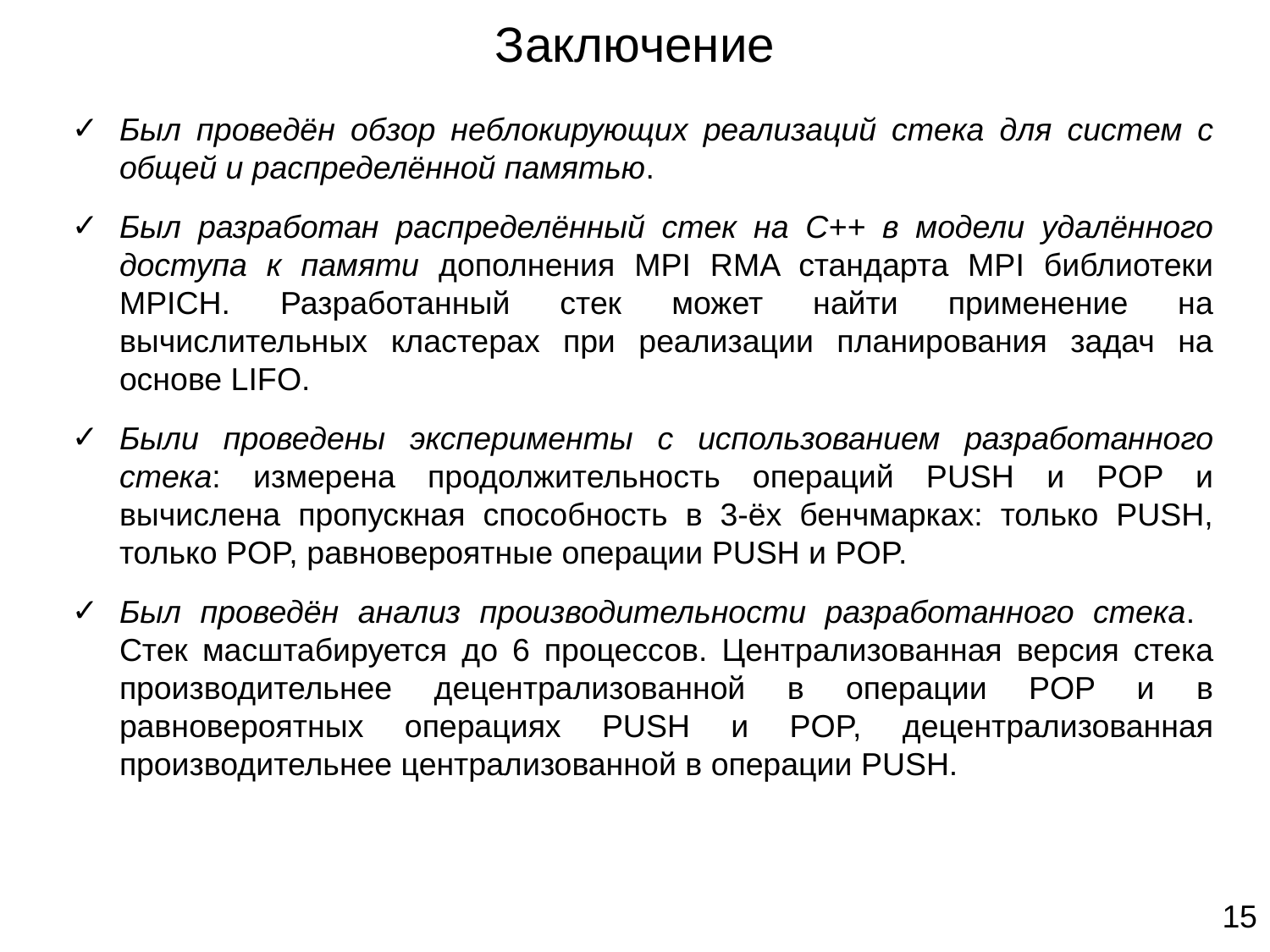

# Заключение
Был проведён обзор неблокирующих реализаций стека для систем с общей и распределённой памятью.
Был разработан распределённый стек на C++ в модели удалённого доступа к памяти дополнения MPI RMA стандарта MPI библиотеки MPICH. Разработанный стек может найти применение на вычислительных кластерах при реализации планирования задач на основе LIFO.
Были проведены эксперименты с использованием разработанного стека: измерена продолжительность операций PUSH и POP и вычислена пропускная способность в 3-ёх бенчмарках: только PUSH, только POP, равновероятные операции PUSH и POP.
Был проведён анализ производительности разработанного стека.  Стек масштабируется до 6 процессов. Централизованная версия стека производительнее децентрализованной в операции POP и в равновероятных операциях PUSH и POP, децентрализованная производительнее централизованной в операции PUSH.
15